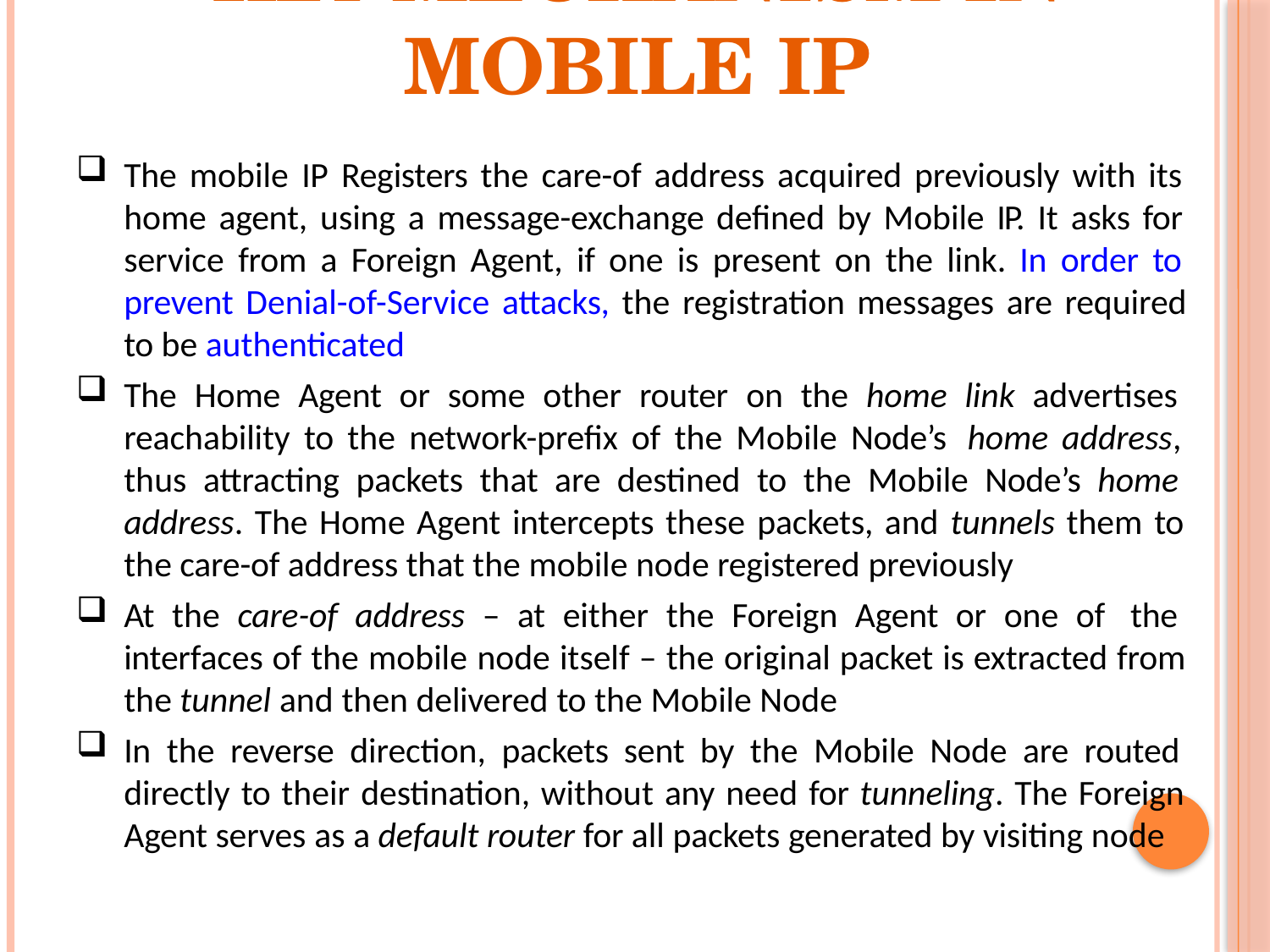

# KEY Mechanism in Mobile IP
The mobile IP Registers the care-of address acquired previously with its  home agent, using a message-exchange defined by Mobile IP. It asks for  service from a Foreign Agent, if one is present on the link. In order to  prevent Denial-of-Service attacks, the registration messages are required  to be authenticated
The Home Agent or some other router on the home link advertises  reachability to the network-prefix of the Mobile Node’s home address,  thus attracting packets that are destined to the Mobile Node’s home  address. The Home Agent intercepts these packets, and tunnels them to  the care-of address that the mobile node registered previously
At the care-of address – at either the Foreign Agent or one of the  interfaces of the mobile node itself – the original packet is extracted from  the tunnel and then delivered to the Mobile Node
In the reverse direction, packets sent by the Mobile Node are routed  directly to their destination, without any need for tunneling. The Foreign  Agent serves as a default router for all packets generated by visiting node
20